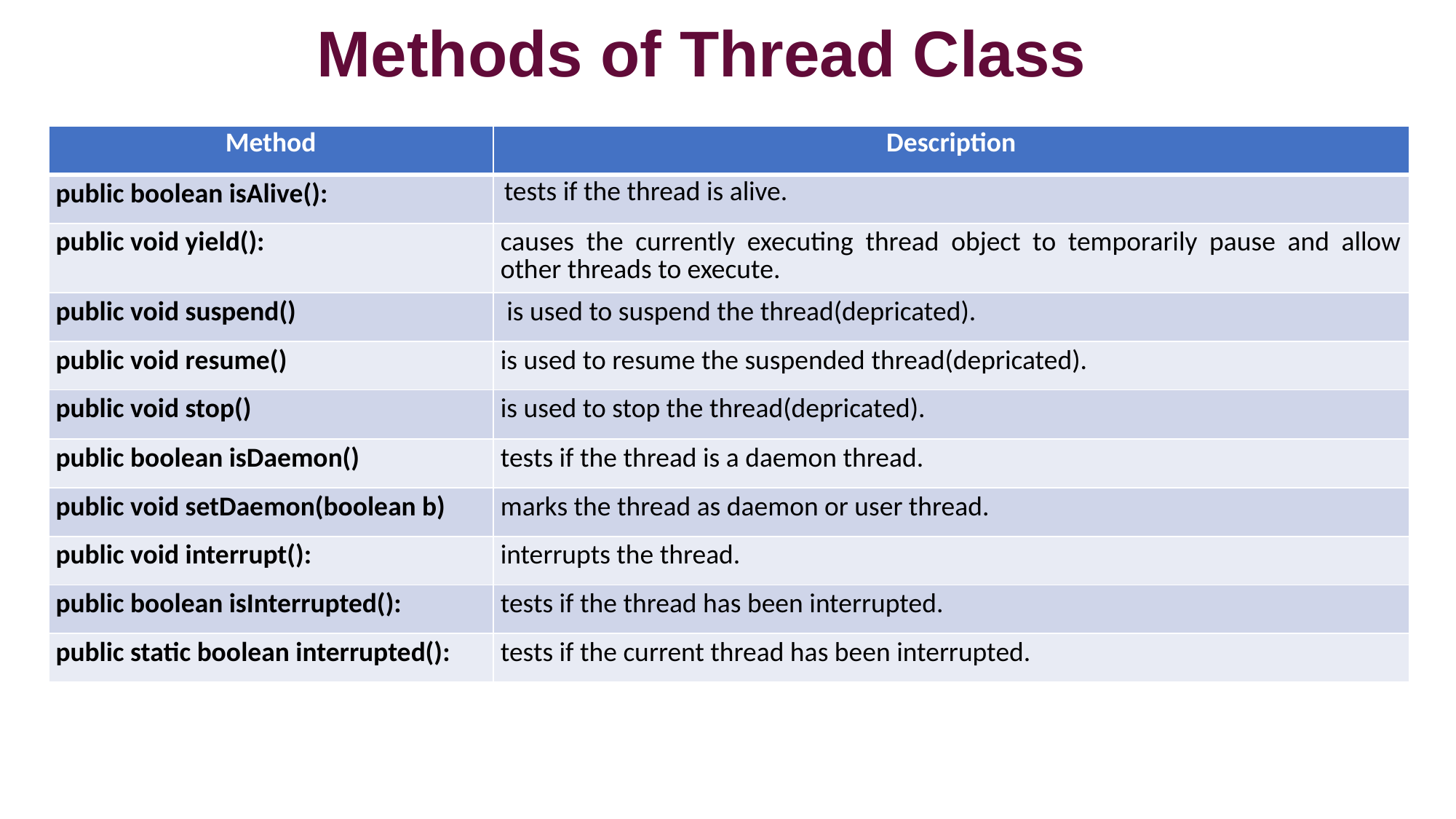

# Methods of Thread Class
| Method | Description |
| --- | --- |
| public boolean isAlive(): | tests if the thread is alive. |
| public void yield(): | causes the currently executing thread object to temporarily pause and allow other threads to execute. |
| public void suspend() | is used to suspend the thread(depricated). |
| public void resume() | is used to resume the suspended thread(depricated). |
| public void stop() | is used to stop the thread(depricated). |
| public boolean isDaemon() | tests if the thread is a daemon thread. |
| public void setDaemon(boolean b) | marks the thread as daemon or user thread. |
| public void interrupt(): | interrupts the thread. |
| public boolean isInterrupted(): | tests if the thread has been interrupted. |
| public static boolean interrupted(): | tests if the current thread has been interrupted. |